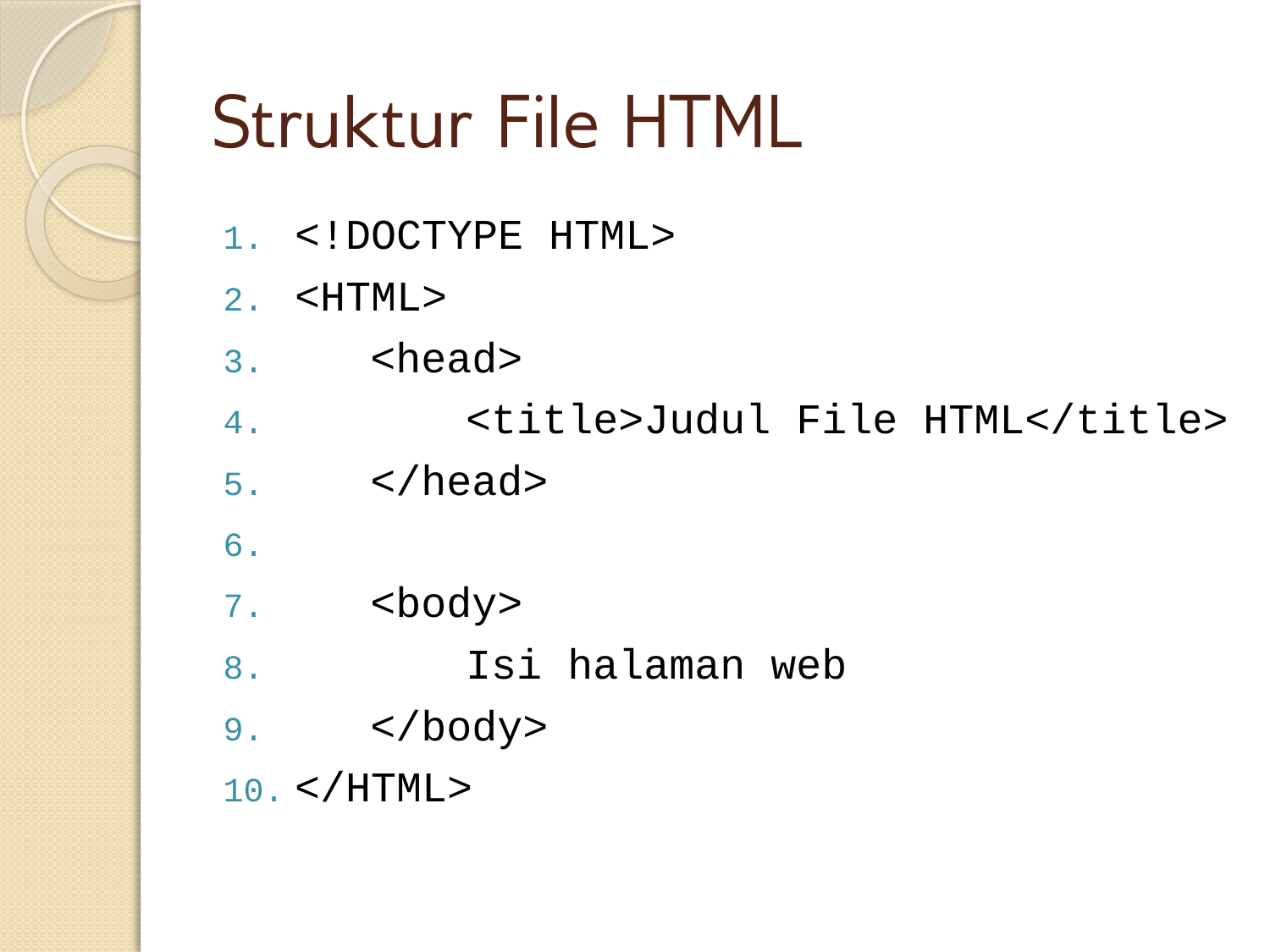

# Struktur File HTML
<!DOCTYPE HTML>
<HTML>
<head>
<title>Judul File HTML</title>
</head>

<body>
Isi halaman web
</body>
</HTML>